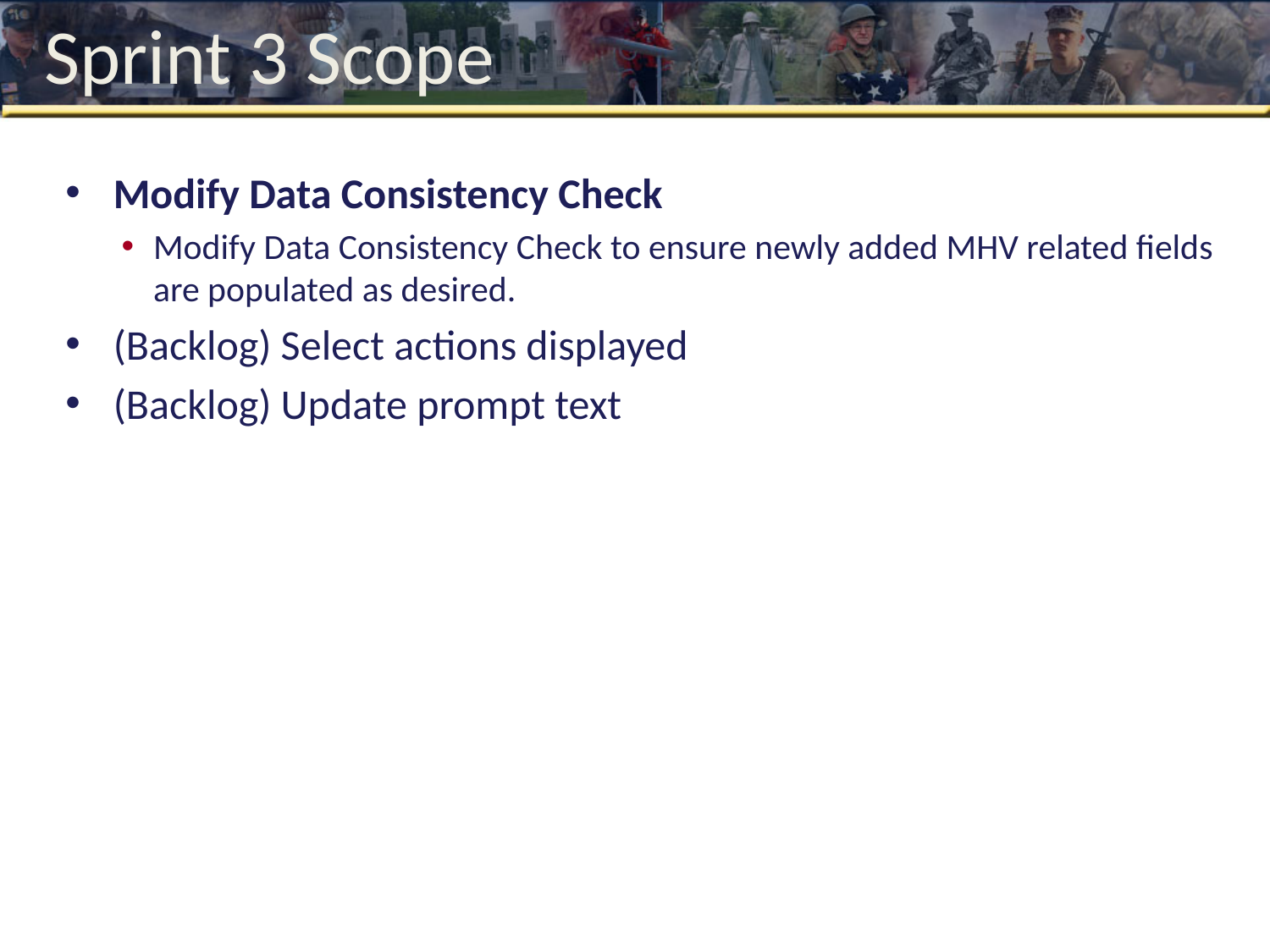

# Sprint 3 Scope
Modify Data Consistency Check
Modify Data Consistency Check to ensure newly added MHV related fields are populated as desired.
(Backlog) Select actions displayed
(Backlog) Update prompt text